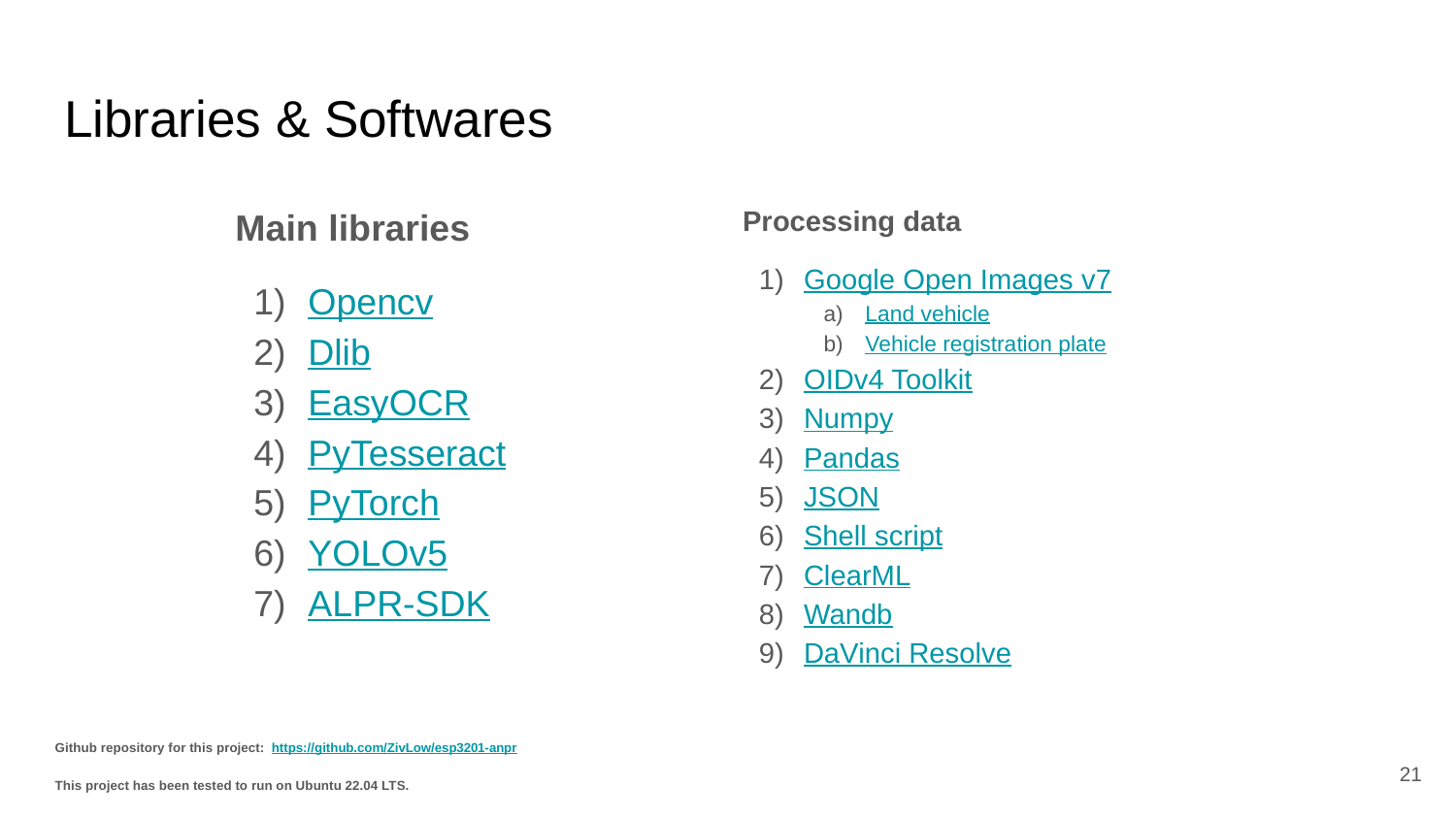

# Libraries & Softwares
Main libraries
Opencv
Dlib
EasyOCR
PyTesseract
PyTorch
YOLOv5
ALPR-SDK
Processing data
Google Open Images v7
Land vehicle
Vehicle registration plate
OIDv4 Toolkit
Numpy
Pandas
JSON
Shell script
ClearML
Wandb
DaVinci Resolve
Github repository for this project:  https://github.com/ZivLow/esp3201-anpr
21
This project has been tested to run on Ubuntu 22.04 LTS.